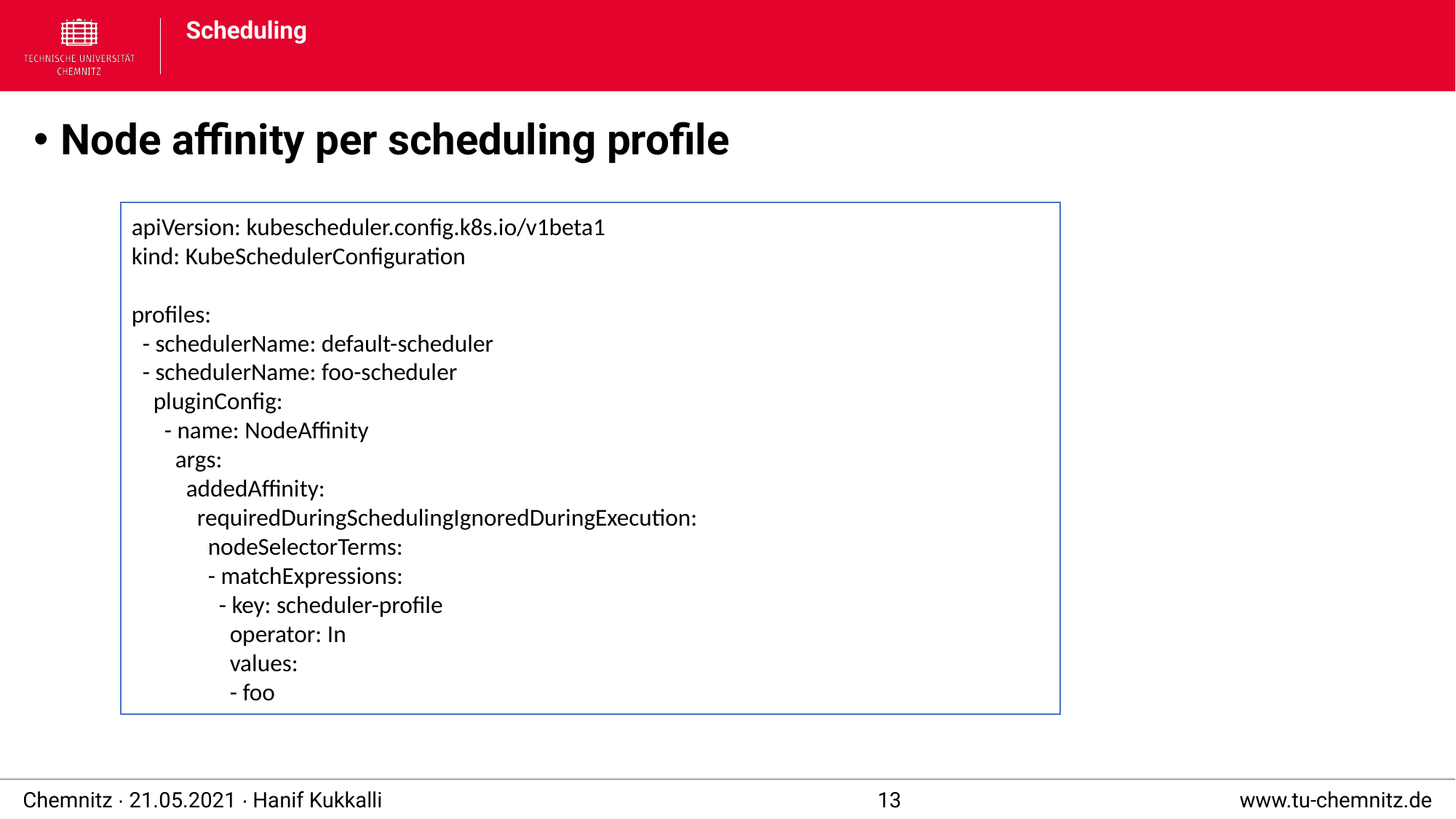

# Scheduling
Node affinity per scheduling profile

apiVersion: kubescheduler.config.k8s.io/v1beta1
kind: KubeSchedulerConfiguration

profiles:
  - schedulerName: default-scheduler
  - schedulerName: foo-scheduler
    pluginConfig:
      - name: NodeAffinity
        args:
          addedAffinity:
            requiredDuringSchedulingIgnoredDuringExecution:
              nodeSelectorTerms:
              - matchExpressions:
                - key: scheduler-profile
                  operator: In
                  values:
                  - foo